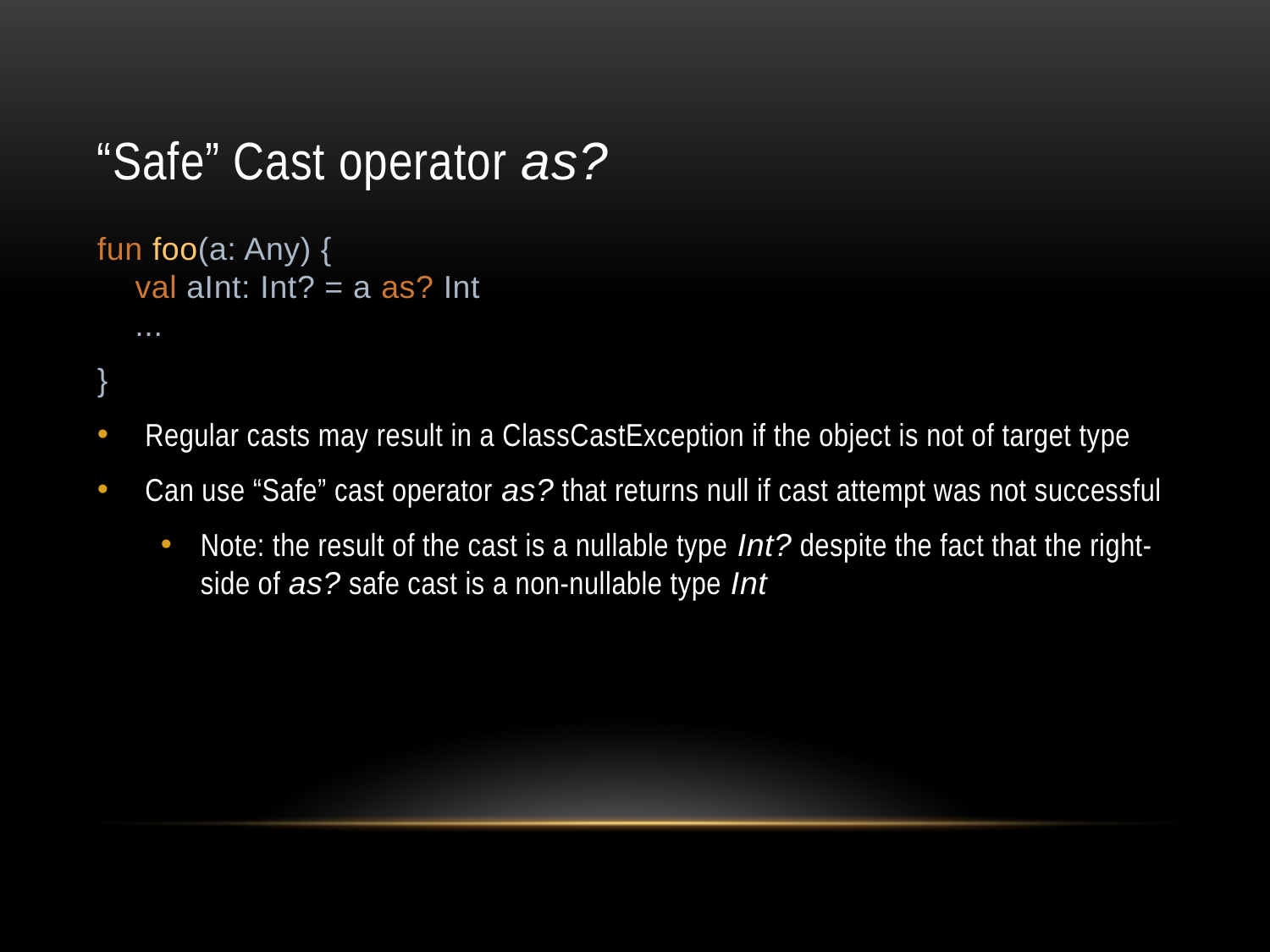

# “Safe” Cast operator as?
fun foo(a: Any) {
    val aInt: Int? = a as? Int
    ...
}
Regular casts may result in a ClassCastException if the object is not of target type
Can use “Safe” cast operator as? that returns null if cast attempt was not successful
Note: the result of the cast is a nullable type Int? despite the fact that the right-side of as? safe cast is a non-nullable type Int